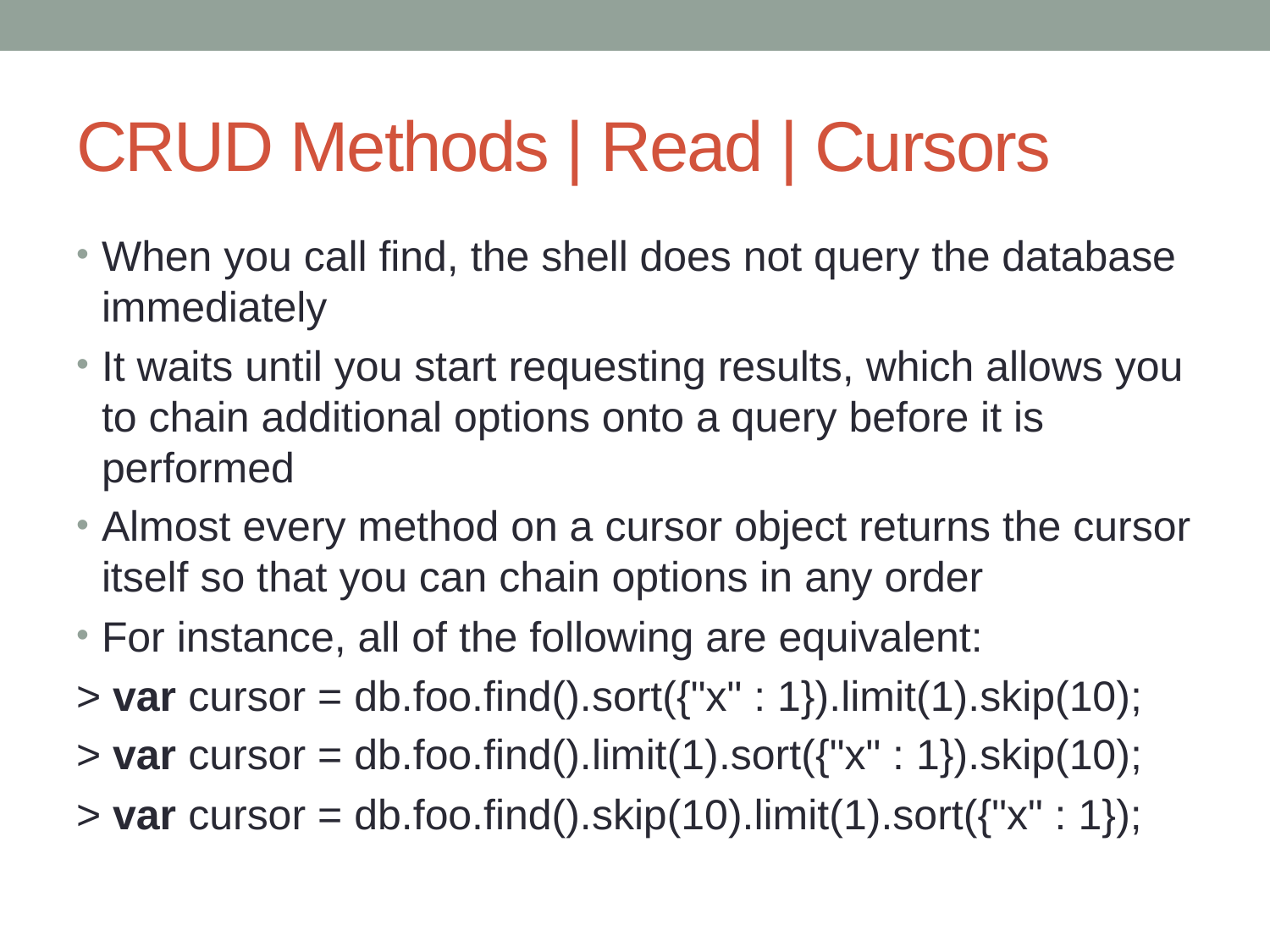

# CRUD Methods | Read | Cursors
When you call find, the shell does not query the database immediately
It waits until you start requesting results, which allows you to chain additional options onto a query before it is performed
Almost every method on a cursor object returns the cursor itself so that you can chain options in any order
For instance, all of the following are equivalent:
> var cursor = db.foo.find().sort({"x" : 1}).limit(1).skip(10);
> var cursor = db.foo.find().limit(1).sort({"x" : 1}).skip(10);
> var cursor = db.foo.find().skip(10).limit(1).sort({"x" : 1});